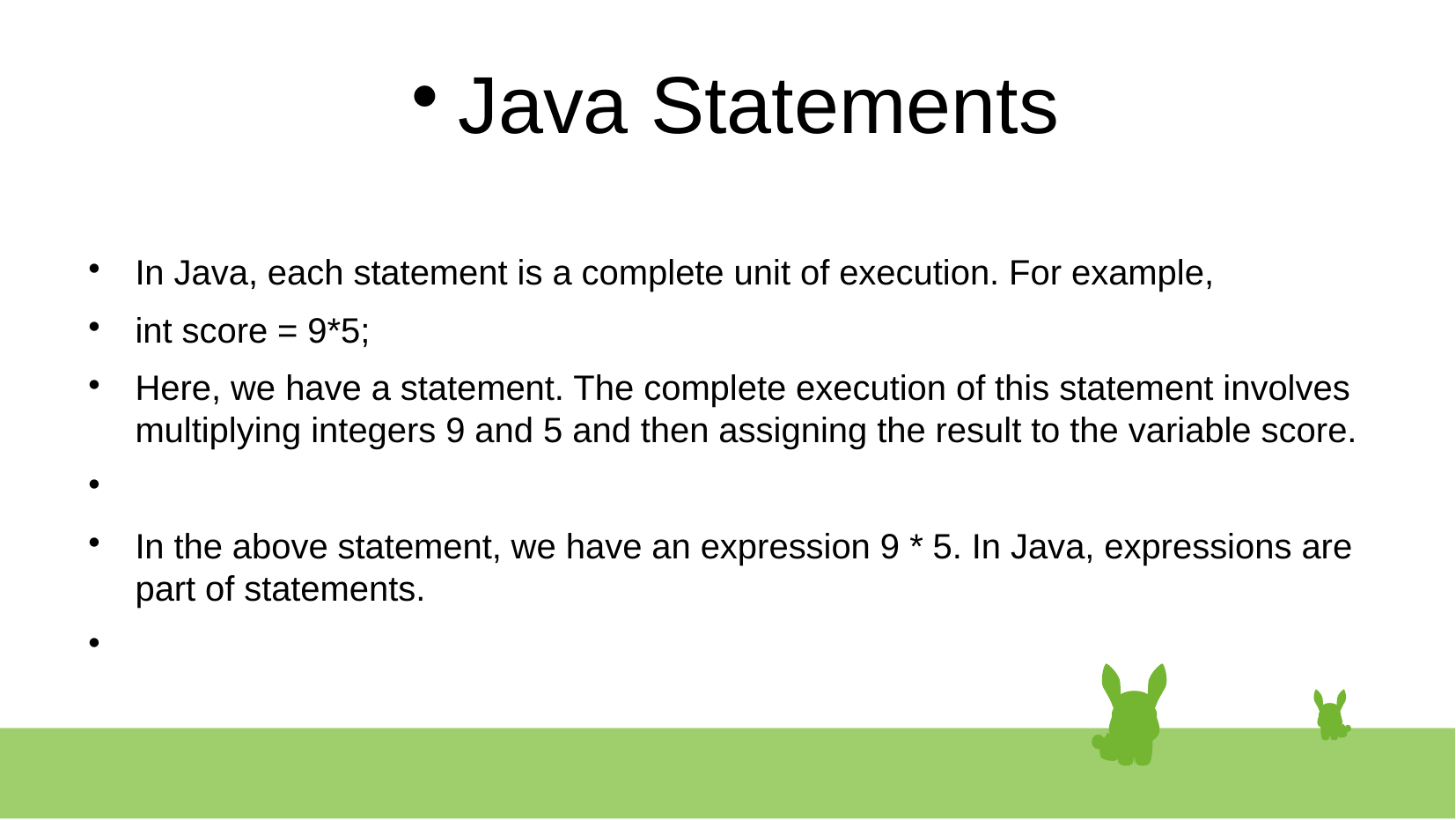

# Java Statements

In Java, each statement is a complete unit of execution. For example,
int score = 9*5;
Here, we have a statement. The complete execution of this statement involves multiplying integers 9 and 5 and then assigning the result to the variable score.

In the above statement, we have an expression 9 * 5. In Java, expressions are part of statements.